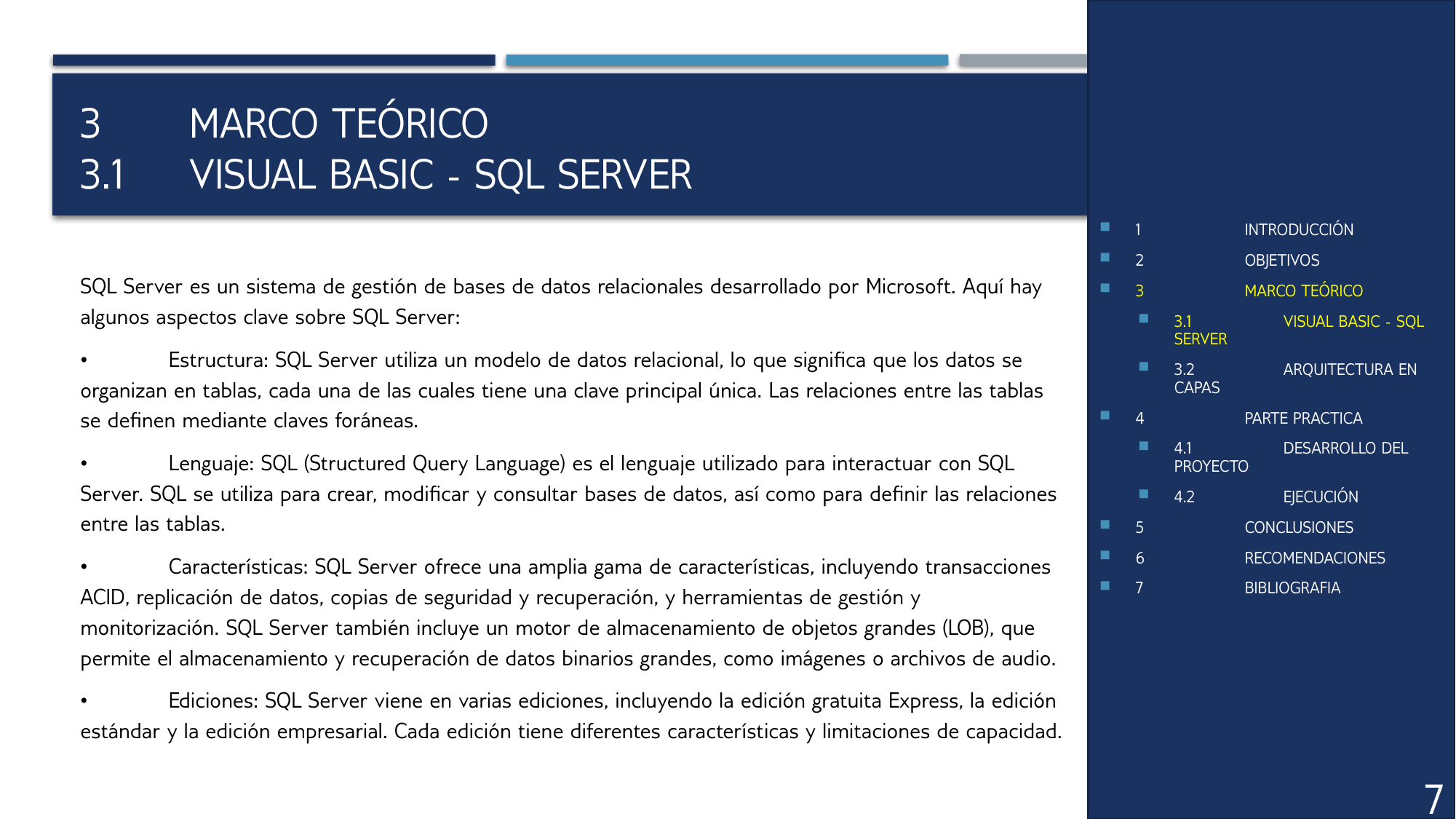

1	INTRODUCCIÓN
2	OBJETIVOS
3	MARCO TEÓRICO
3.1	VISUAL BASIC - SQL SERVER
3.2	ARQUITECTURA EN CAPAS
4	PARTE PRACTICA
4.1	DESARROLLO DEL PROYECTO
4.2	EJECUCIÓN
5	CONCLUSIONES
6	RECOMENDACIONES
7	BIBLIOGRAFIA
# 3	MARCO TEÓRICO 3.1	VISUAL BASIC - SQL SERVER
SQL Server es un sistema de gestión de bases de datos relacionales desarrollado por Microsoft. Aquí hay algunos aspectos clave sobre SQL Server:
•	Estructura: SQL Server utiliza un modelo de datos relacional, lo que significa que los datos se organizan en tablas, cada una de las cuales tiene una clave principal única. Las relaciones entre las tablas se definen mediante claves foráneas.
•	Lenguaje: SQL (Structured Query Language) es el lenguaje utilizado para interactuar con SQL Server. SQL se utiliza para crear, modificar y consultar bases de datos, así como para definir las relaciones entre las tablas.
•	Características: SQL Server ofrece una amplia gama de características, incluyendo transacciones ACID, replicación de datos, copias de seguridad y recuperación, y herramientas de gestión y monitorización. SQL Server también incluye un motor de almacenamiento de objetos grandes (LOB), que permite el almacenamiento y recuperación de datos binarios grandes, como imágenes o archivos de audio.
•	Ediciones: SQL Server viene en varias ediciones, incluyendo la edición gratuita Express, la edición estándar y la edición empresarial. Cada edición tiene diferentes características y limitaciones de capacidad.
7